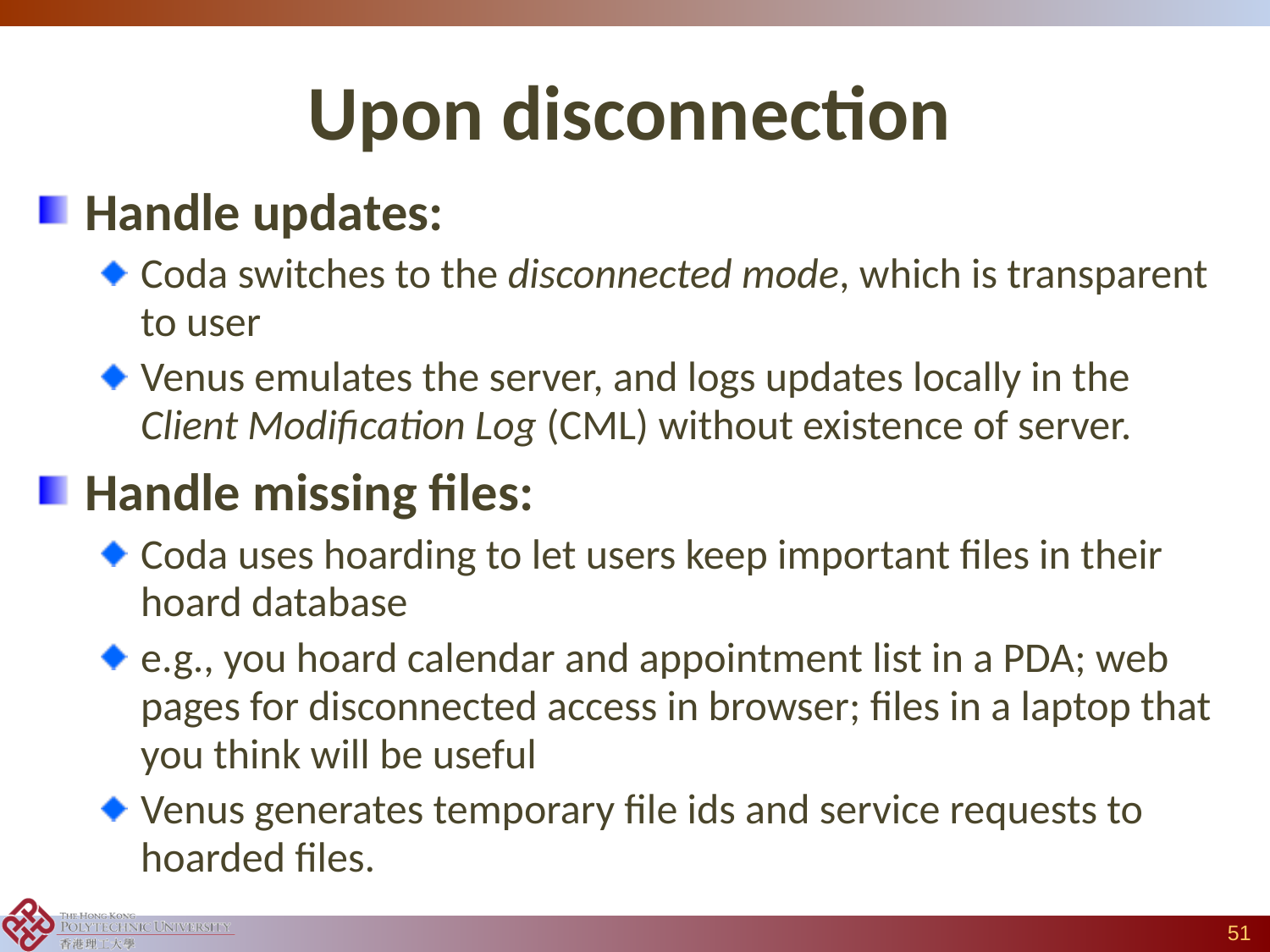

# Upon disconnection
Handle updates:
Coda switches to the disconnected mode, which is transparent to user
Venus emulates the server, and logs updates locally in the Client Modification Log (CML) without existence of server.
Handle missing files:
Coda uses hoarding to let users keep important files in their hoard database
e.g., you hoard calendar and appointment list in a PDA; web pages for disconnected access in browser; files in a laptop that you think will be useful
Venus generates temporary file ids and service requests to hoarded files.